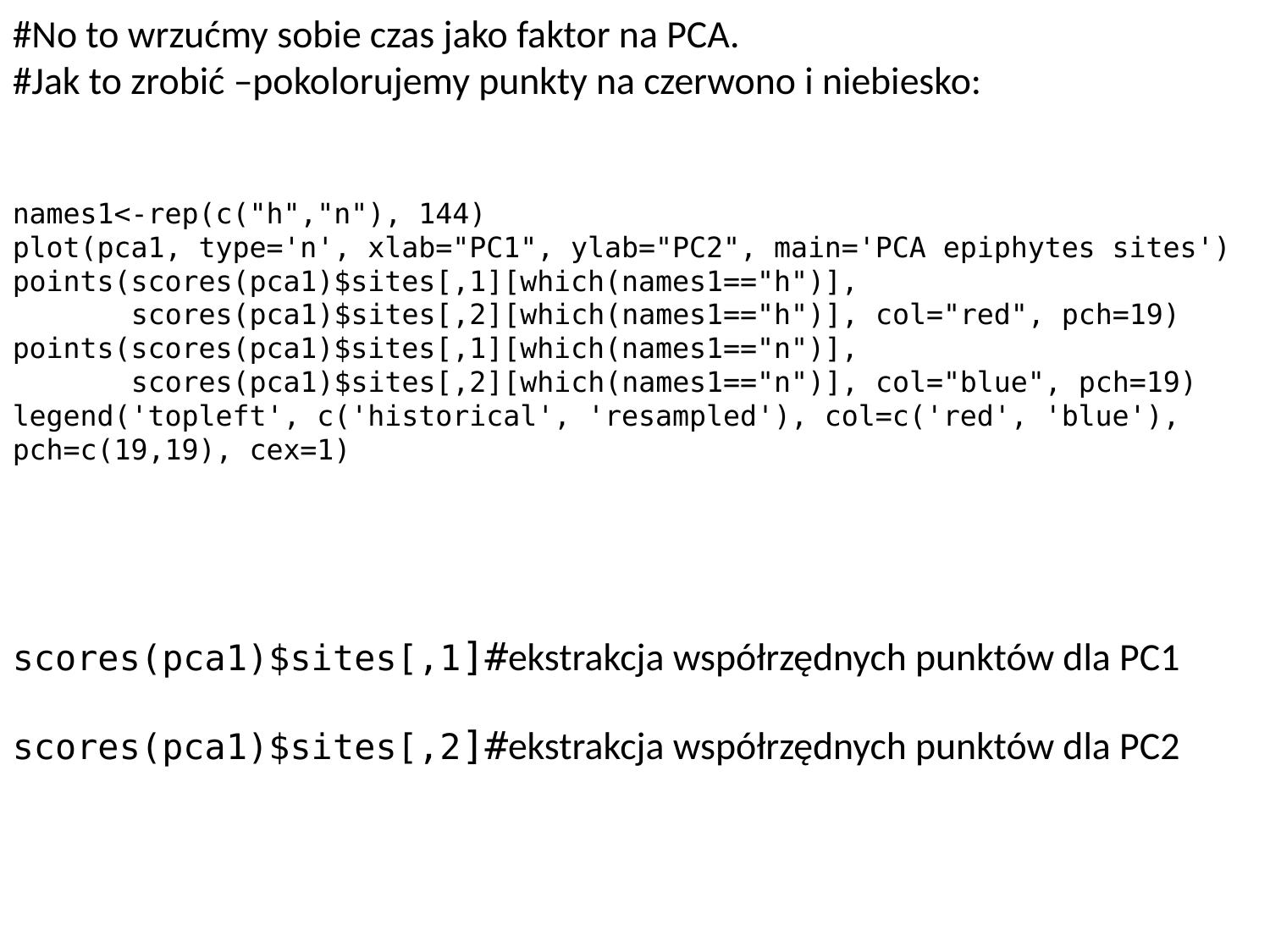

#No to wrzućmy sobie czas jako faktor na PCA.
#Jak to zrobić –pokolorujemy punkty na czerwono i niebiesko:

names1<-rep(c("h","n"), 144)
plot(pca1, type='n', xlab="PC1", ylab="PC2", main='PCA epiphytes sites')
points(scores(pca1)$sites[,1][which(names1=="h")],
       scores(pca1)$sites[,2][which(names1=="h")], col="red", pch=19)
points(scores(pca1)$sites[,1][which(names1=="n")],
       scores(pca1)$sites[,2][which(names1=="n")], col="blue", pch=19)
legend('topleft', c('historical', 'resampled'), col=c('red', 'blue'), pch=c(19,19), cex=1)
scores(pca1)$sites[,1]#ekstrakcja współrzędnych punktów dla PC1

scores(pca1)$sites[,2]#ekstrakcja współrzędnych punktów dla PC2